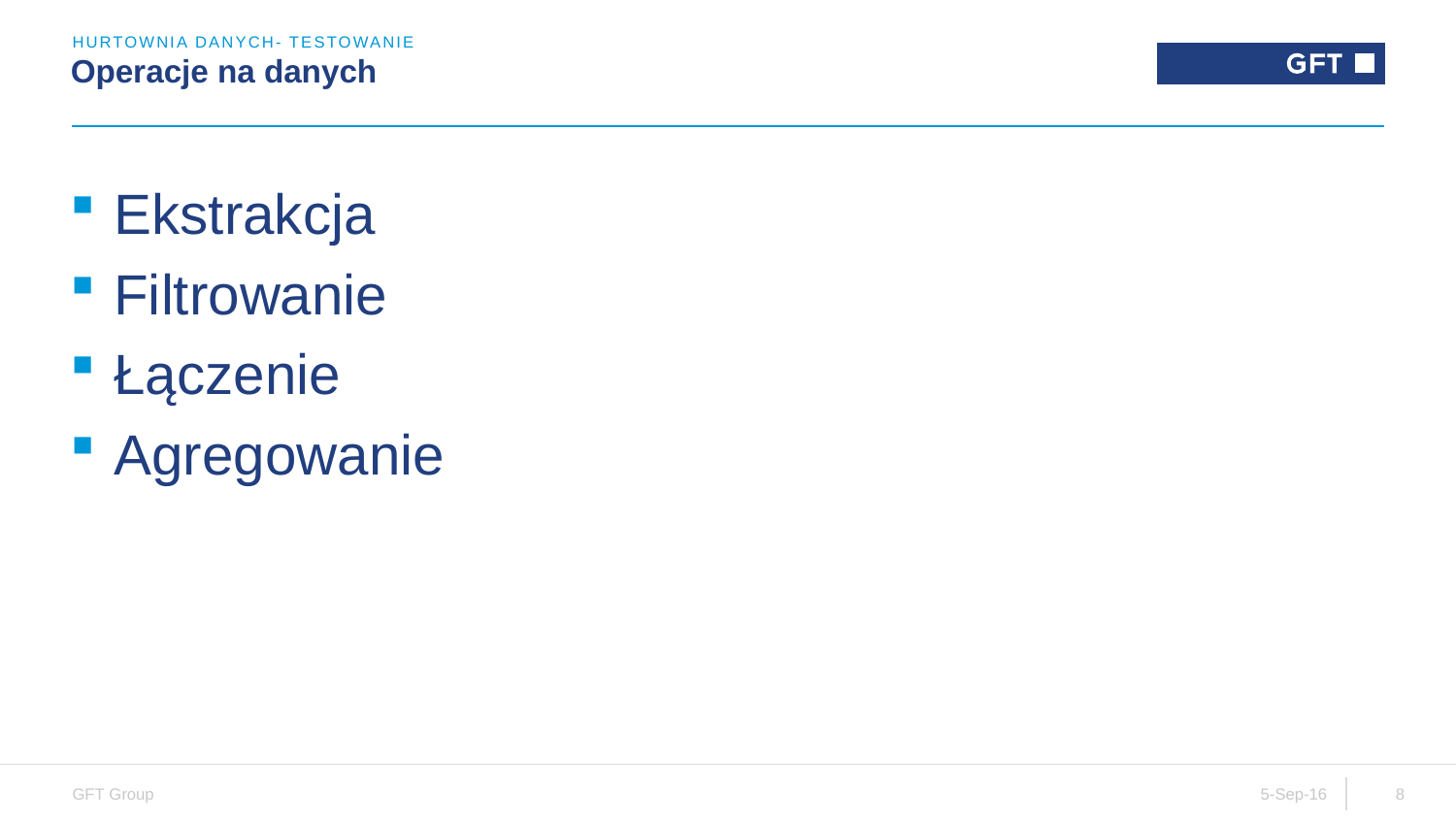

Hurtownia danych- testowanie
# Operacje na danych
 Ekstrakcja
 Filtrowanie
 Łączenie
 Agregowanie